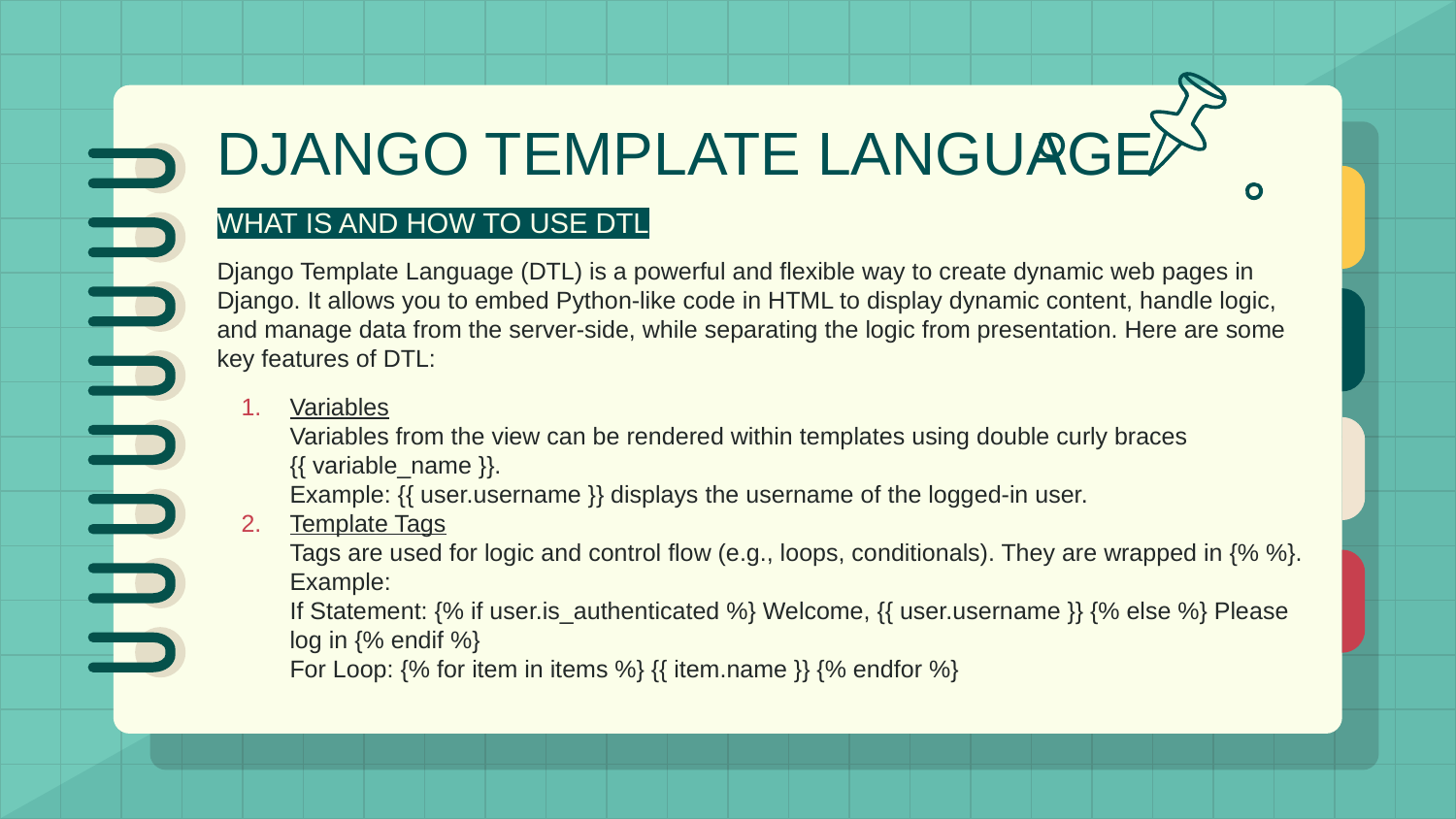

# DJANGO TEMPLATE LANGUAGE

WHAT IS AND HOW TO USE DTL
Django Template Language (DTL) is a powerful and flexible way to create dynamic web pages in Django. It allows you to embed Python-like code in HTML to display dynamic content, handle logic, and manage data from the server-side, while separating the logic from presentation. Here are some key features of DTL:
Variables
Variables from the view can be rendered within templates using double curly braces {{ variable_name }}.
Example: {{ user.username }} displays the username of the logged-in user.
Template Tags
Tags are used for logic and control flow (e.g., loops, conditionals). They are wrapped in {% %}.
Example:
If Statement: {% if user.is_authenticated %} Welcome, {{ user.username }} {% else %} Please log in {% endif %}
For Loop: {% for item in items %} {{ item.name }} {% endfor %}